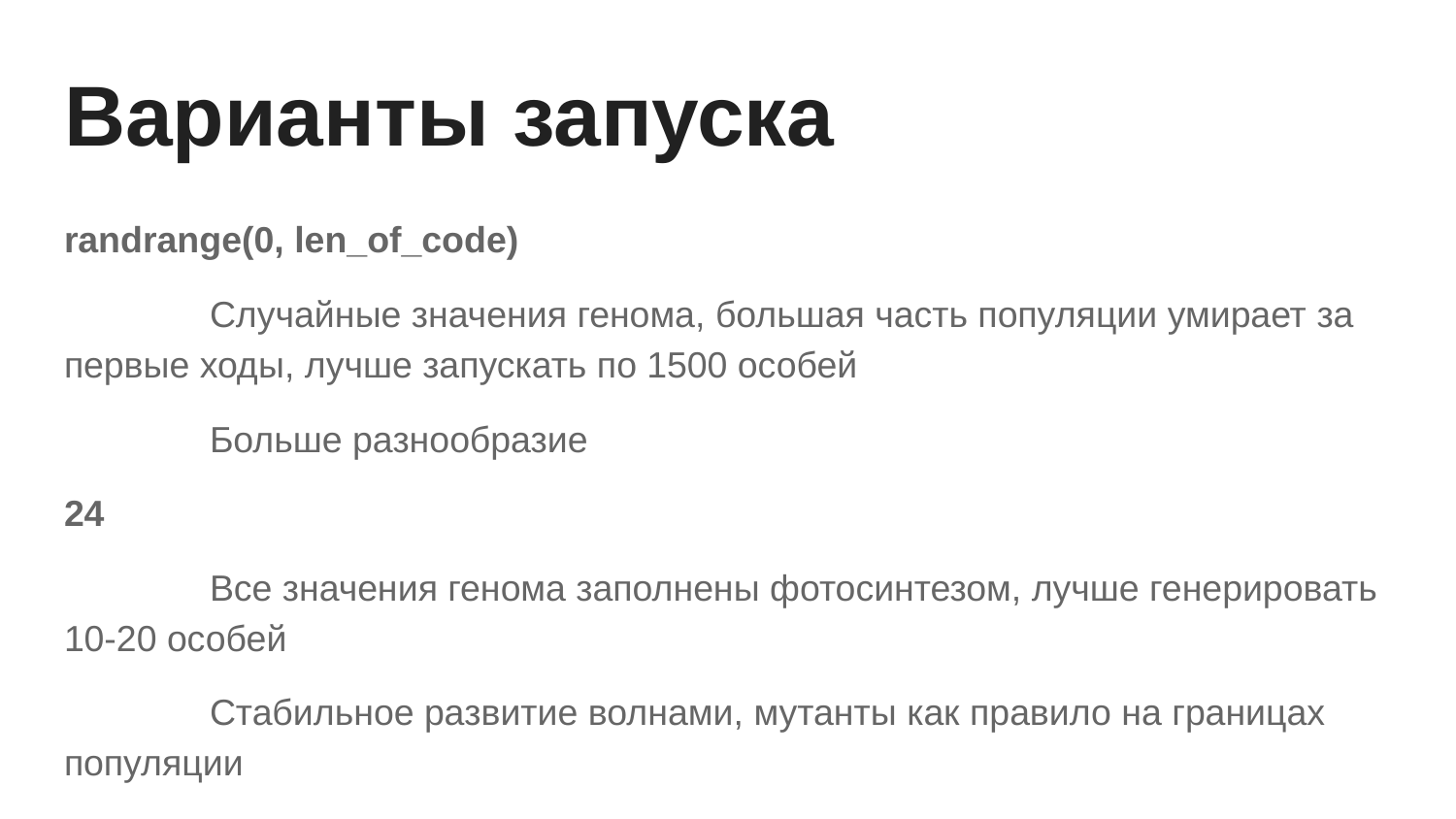

# Варианты запуска
randrange(0, len_of_code)
	Случайные значения генома, большая часть популяции умирает за первые ходы, лучше запускать по 1500 особей
	Больше разнообразие
24
	Все значения генома заполнены фотосинтезом, лучше генерировать 10-20 особей
	Стабильное развитие волнами, мутанты как правило на границах популяции